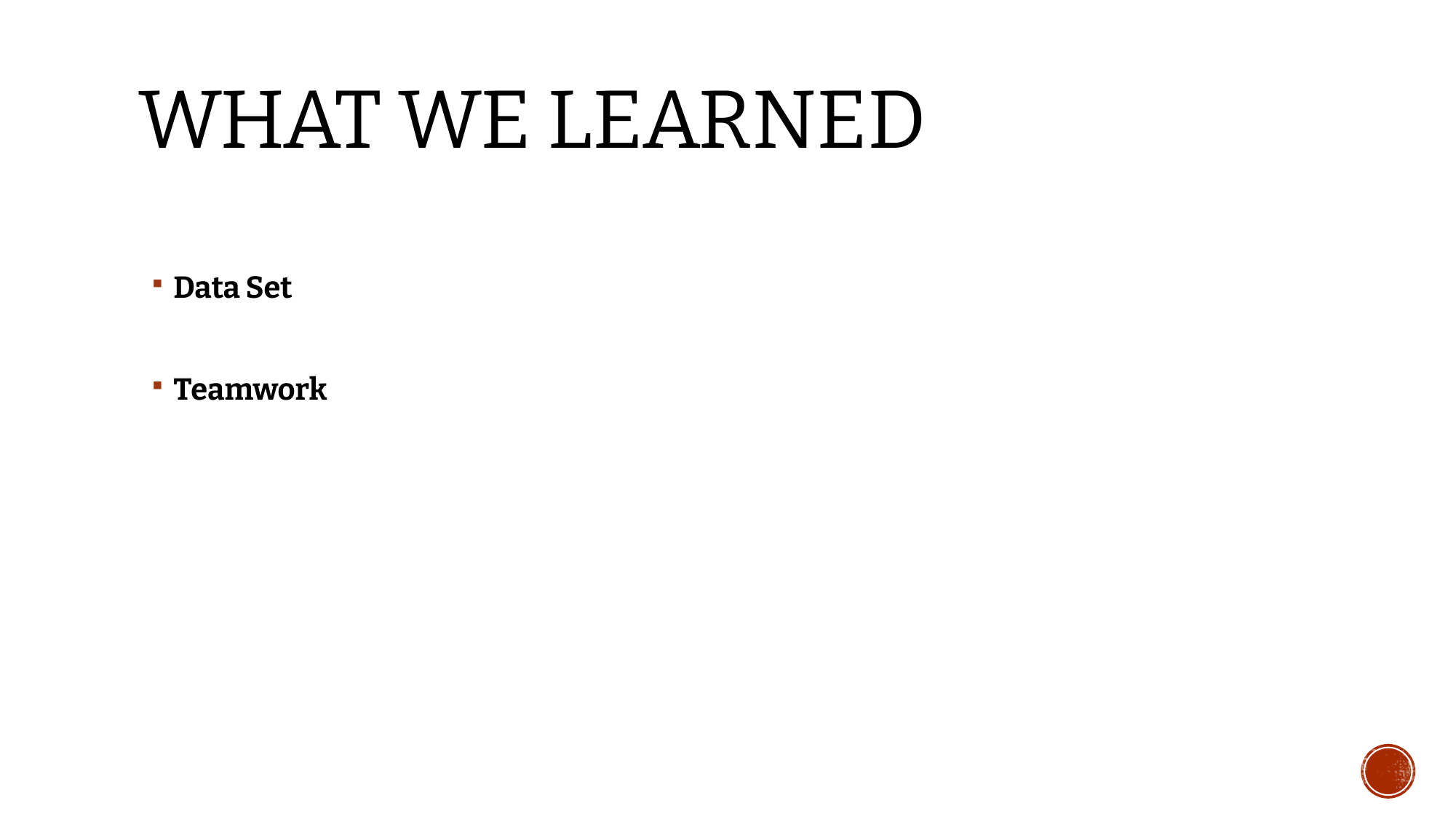

# What we learned
Data Set

Teamwork